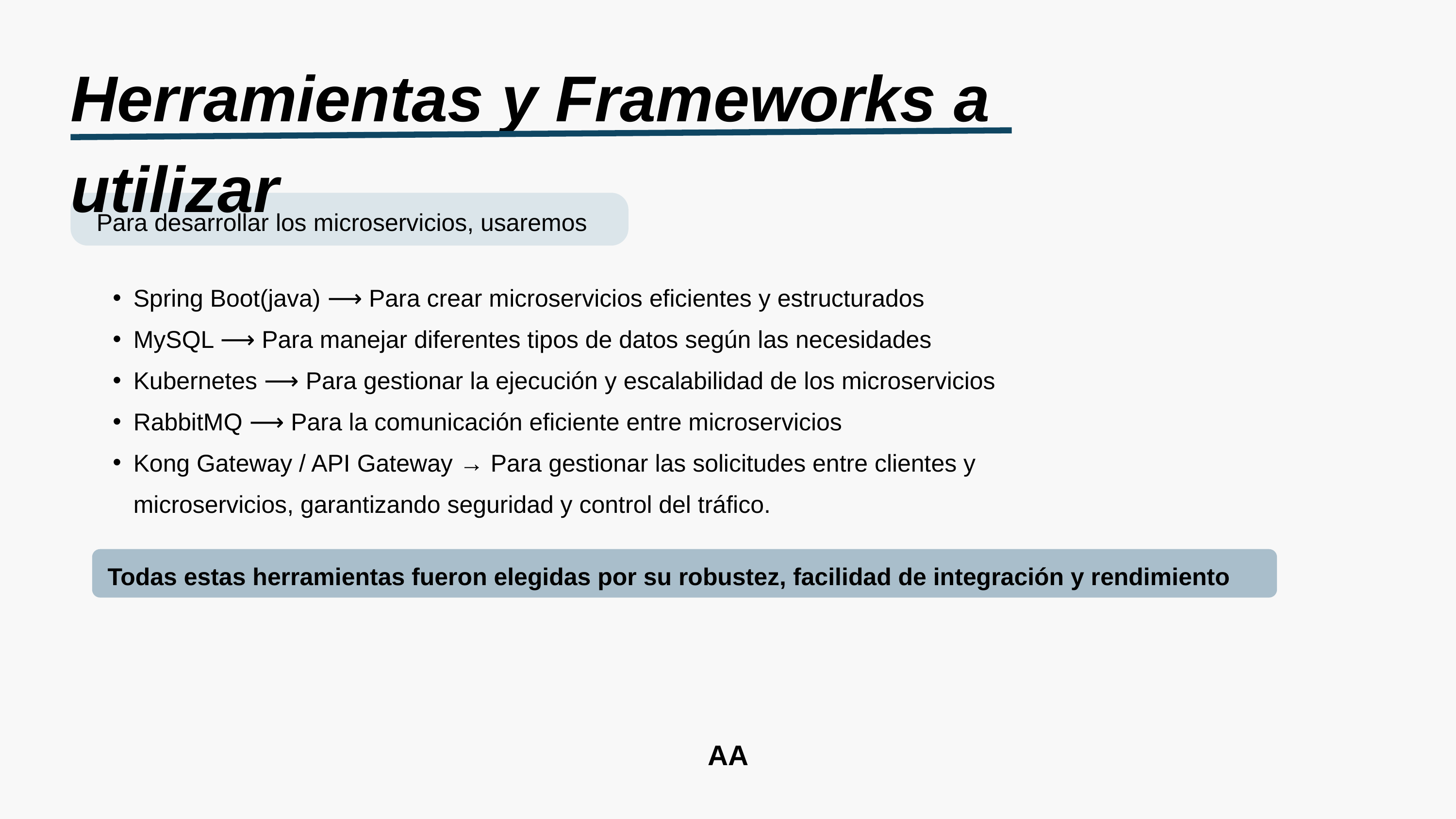

Herramientas y Frameworks a utilizar

Para desarrollar los microservicios, usaremos
Spring Boot(java) ⟶ Para crear microservicios eficientes y estructurados
MySQL ⟶ Para manejar diferentes tipos de datos según las necesidades
Kubernetes ⟶ Para gestionar la ejecución y escalabilidad de los microservicios
RabbitMQ ⟶ Para la comunicación eficiente entre microservicios
Kong Gateway / API Gateway → Para gestionar las solicitudes entre clientes y microservicios, garantizando seguridad y control del tráfico.

Todas estas herramientas fueron elegidas por su robustez, facilidad de integración y rendimiento
AA